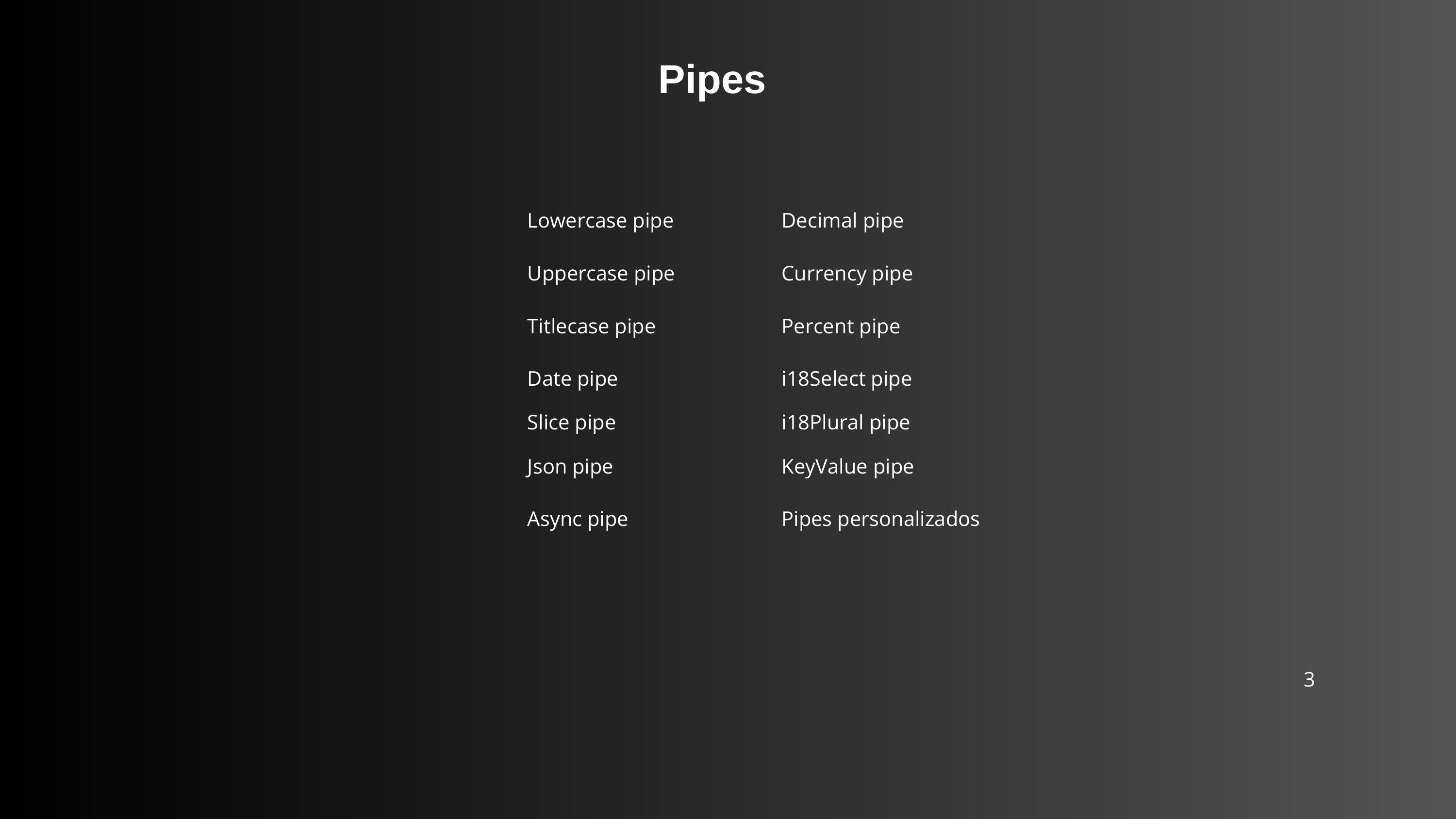

Pipes
Lowercase pipe
Decimal pipe
Uppercase pipe
Currency pipe
Titlecase pipe
Percent pipe
Date pipe
i18Select pipe
Slice pipe
i18Plural pipe
Json pipe
KeyValue pipe
Async pipe
Pipes personalizados
3